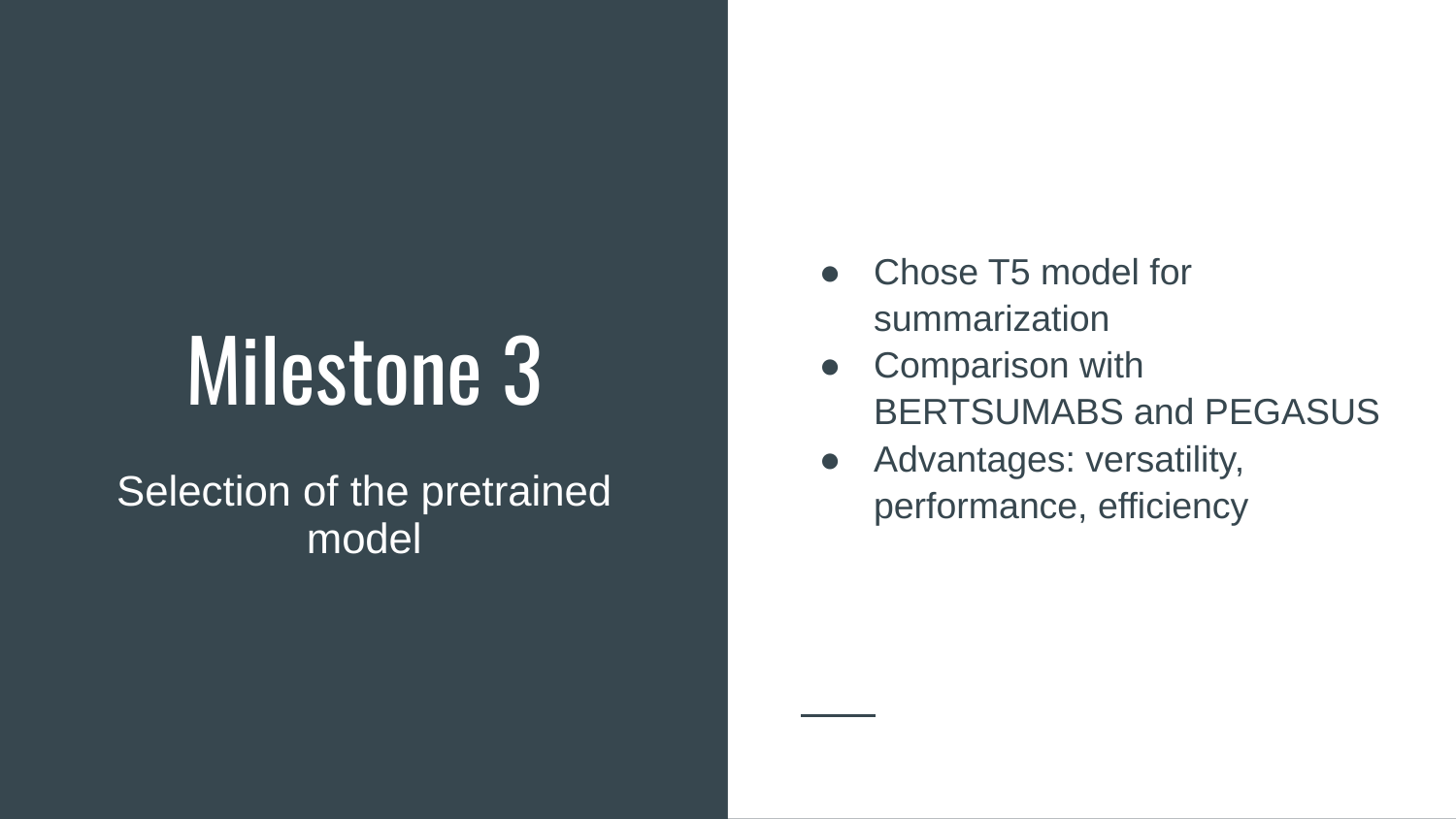

Chose T5 model for summarization
Comparison with BERTSUMABS and PEGASUS
Advantages: versatility, performance, efficiency

# Milestone 3
Selection of the pretrained model